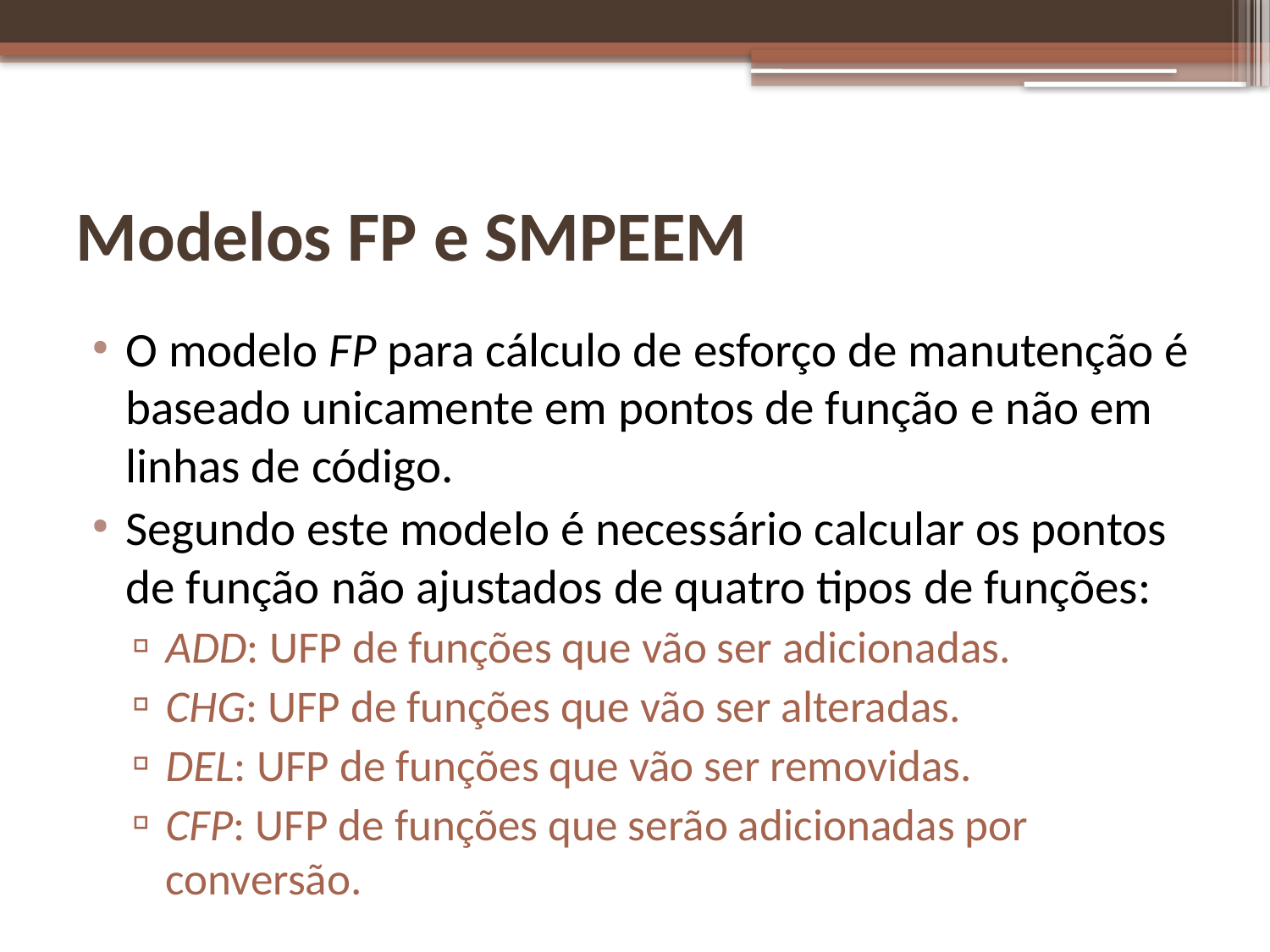

# Modelos FP e SMPEEM
O modelo FP para cálculo de esforço de manutenção é baseado unicamente em pontos de função e não em linhas de código.
Segundo este modelo é necessário calcular os pontos de função não ajustados de quatro tipos de funções:
ADD: UFP de funções que vão ser adicionadas.
CHG: UFP de funções que vão ser alteradas.
DEL: UFP de funções que vão ser removidas.
CFP: UFP de funções que serão adicionadas por conversão.